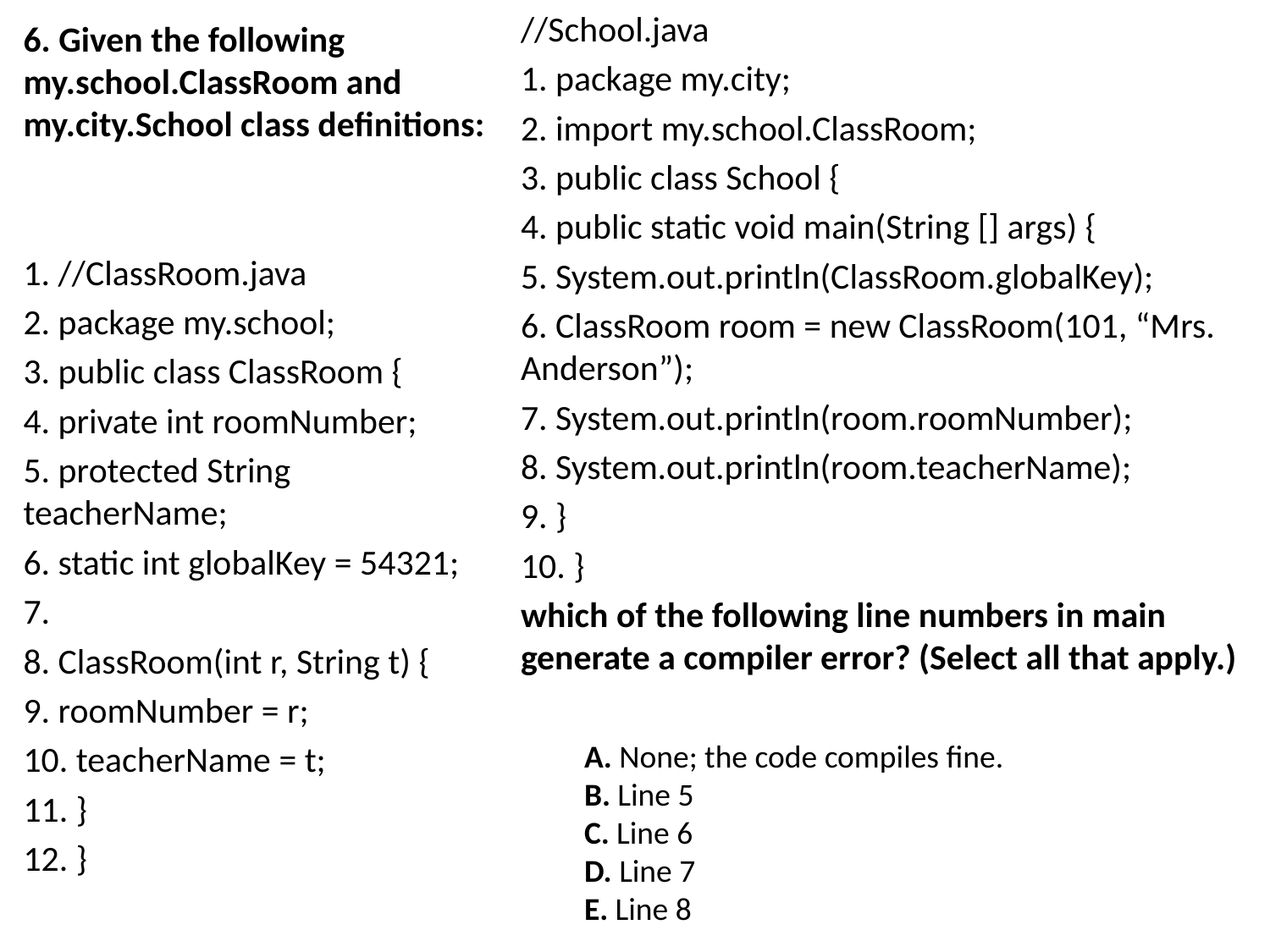

//School.java
1. package my.city;
2. import my.school.ClassRoom;
3. public class School {
4. public static void main(String [] args) {
5. System.out.println(ClassRoom.globalKey);
6. ClassRoom room = new ClassRoom(101, “Mrs. Anderson”);
7. System.out.println(room.roomNumber);
8. System.out.println(room.teacherName);
9. }
10. }
which of the following line numbers in main generate a compiler error? (Select all that apply.)
6. Given the following my.school.ClassRoom and my.city.School class definitions:

1. //ClassRoom.java
2. package my.school;
3. public class ClassRoom {
4. private int roomNumber;
5. protected String teacherName;
6. static int globalKey = 54321;
7.
8. ClassRoom(int r, String t) {
9. roomNumber = r;
10. teacherName = t;
11. }
12. }

A. None; the code compiles fine.
B. Line 5
C. Line 6
D. Line 7
E. Line 8